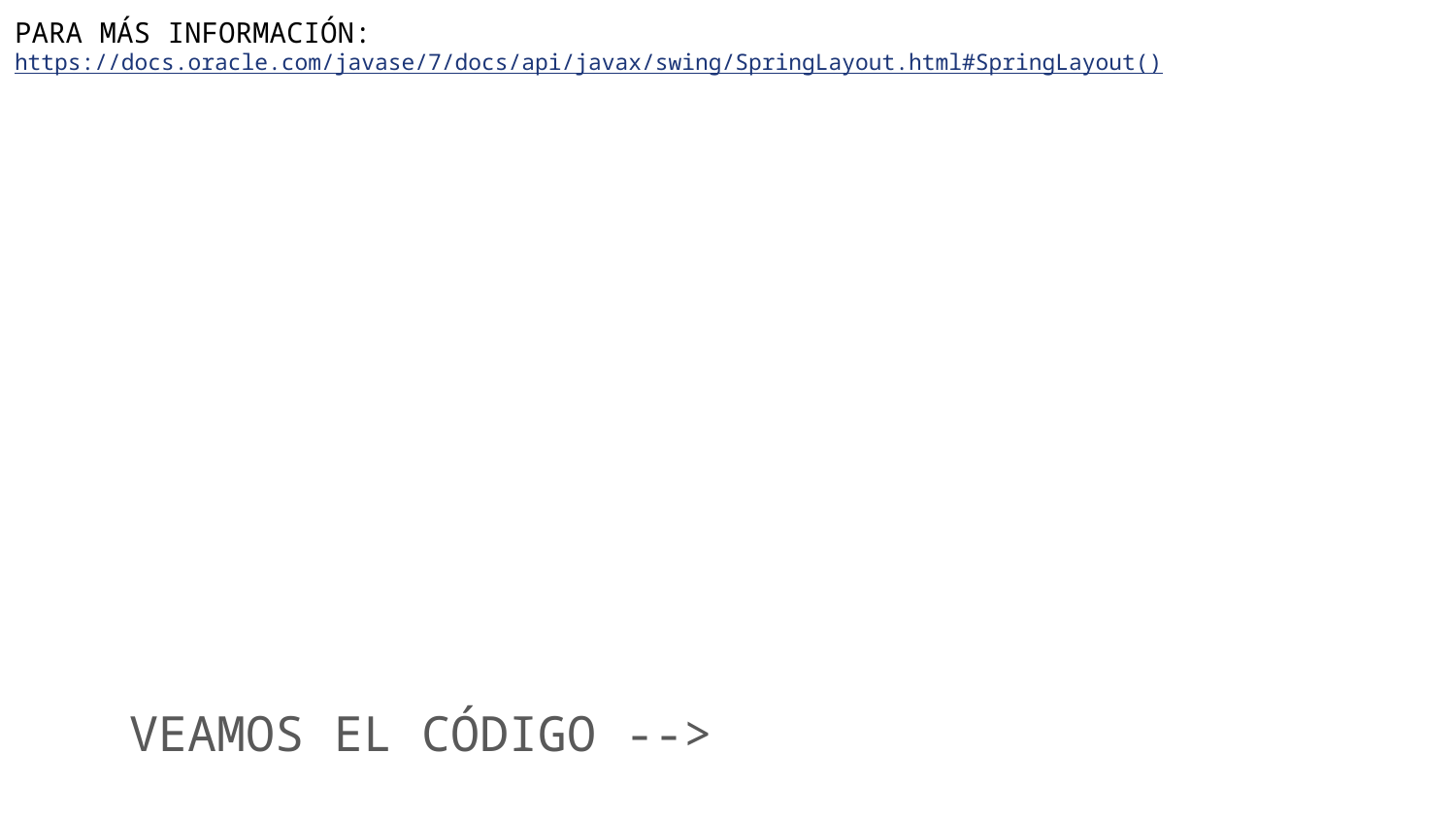

PARA MÁS INFORMACIÓN:
https://docs.oracle.com/javase/7/docs/api/javax/swing/SpringLayout.html#SpringLayout()
VEAMOS EL CÓDIGO -->